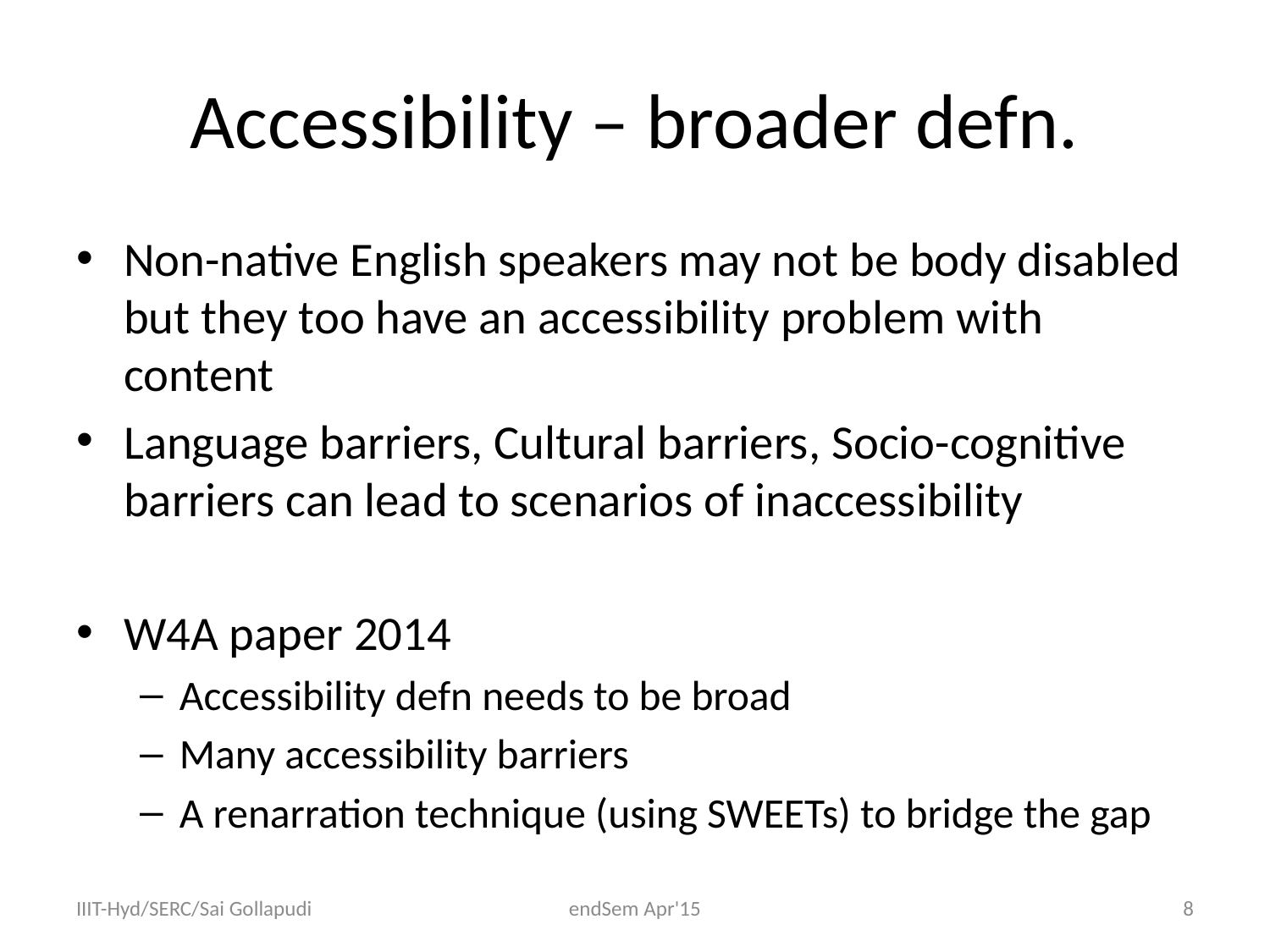

# Accessibility – broader defn.
Non-native English speakers may not be body disabled but they too have an accessibility problem with content
Language barriers, Cultural barriers, Socio-cognitive barriers can lead to scenarios of inaccessibility

W4A paper 2014
Accessibility defn needs to be broad
Many accessibility barriers
A renarration technique (using SWEETs) to bridge the gap
IIIT-Hyd/SERC/Sai Gollapudi
endSem Apr'15
8